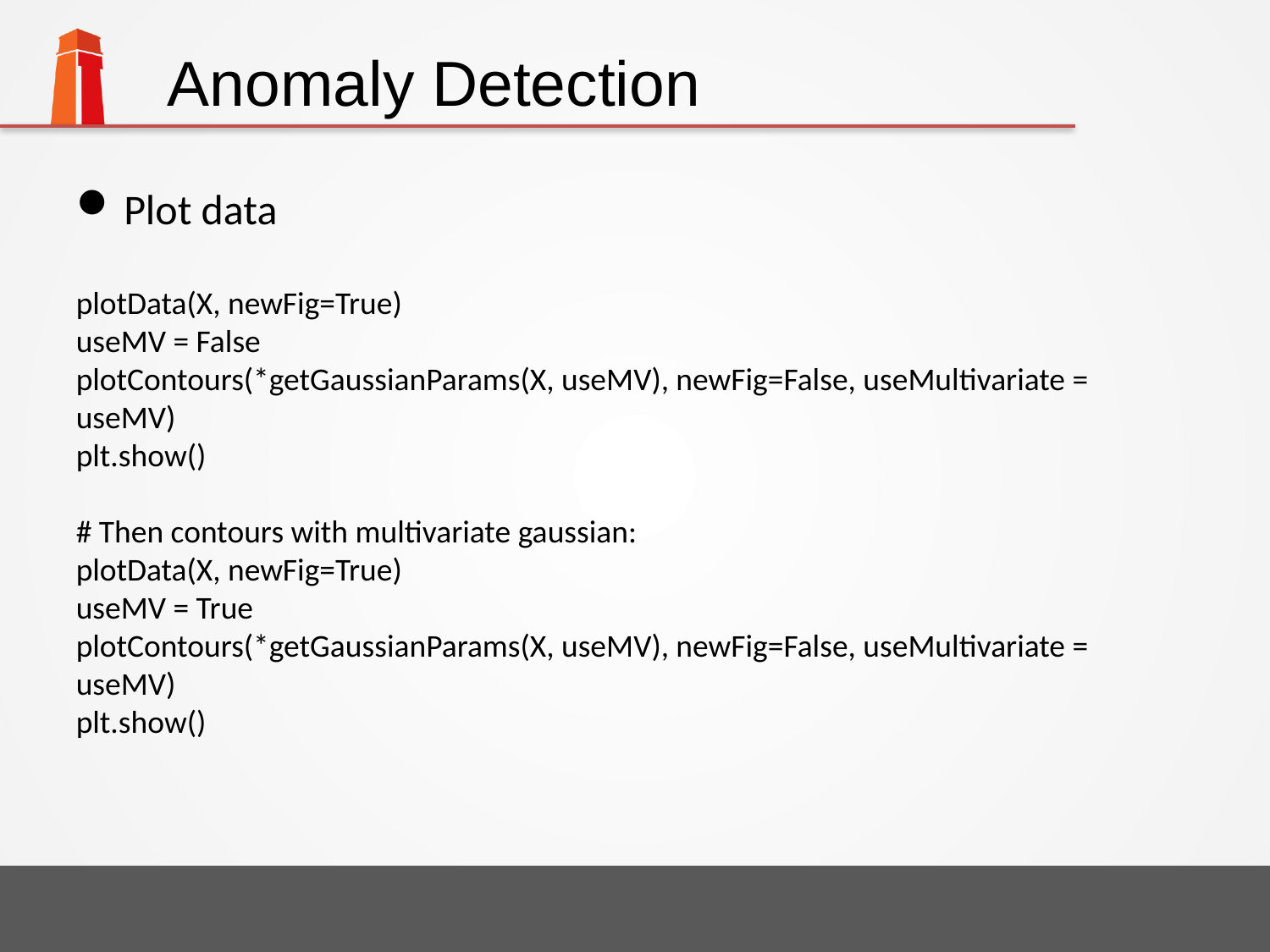

# Anomaly Detection
Plot data
plotData(X, newFig=True)
useMV = False
plotContours(*getGaussianParams(X, useMV), newFig=False, useMultivariate = useMV)
plt.show()

# Then contours with multivariate gaussian:
plotData(X, newFig=True)
useMV = True
plotContours(*getGaussianParams(X, useMV), newFig=False, useMultivariate = useMV)
plt.show()